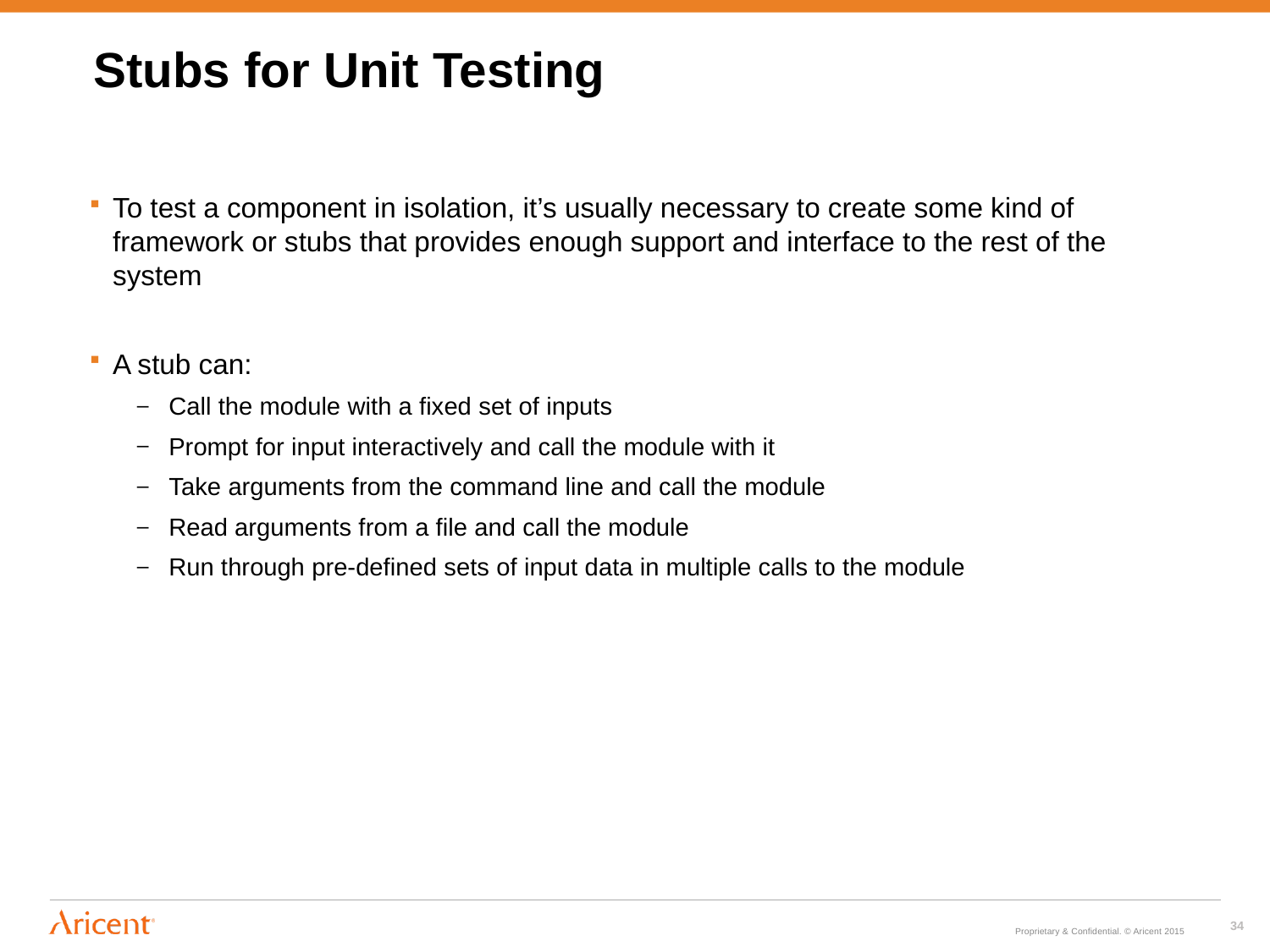

# Stubs for Unit Testing
To test a component in isolation, it’s usually necessary to create some kind of framework or stubs that provides enough support and interface to the rest of the system

A stub can:
Call the module with a fixed set of inputs
Prompt for input interactively and call the module with it
Take arguments from the command line and call the module
Read arguments from a file and call the module
Run through pre-defined sets of input data in multiple calls to the module

34